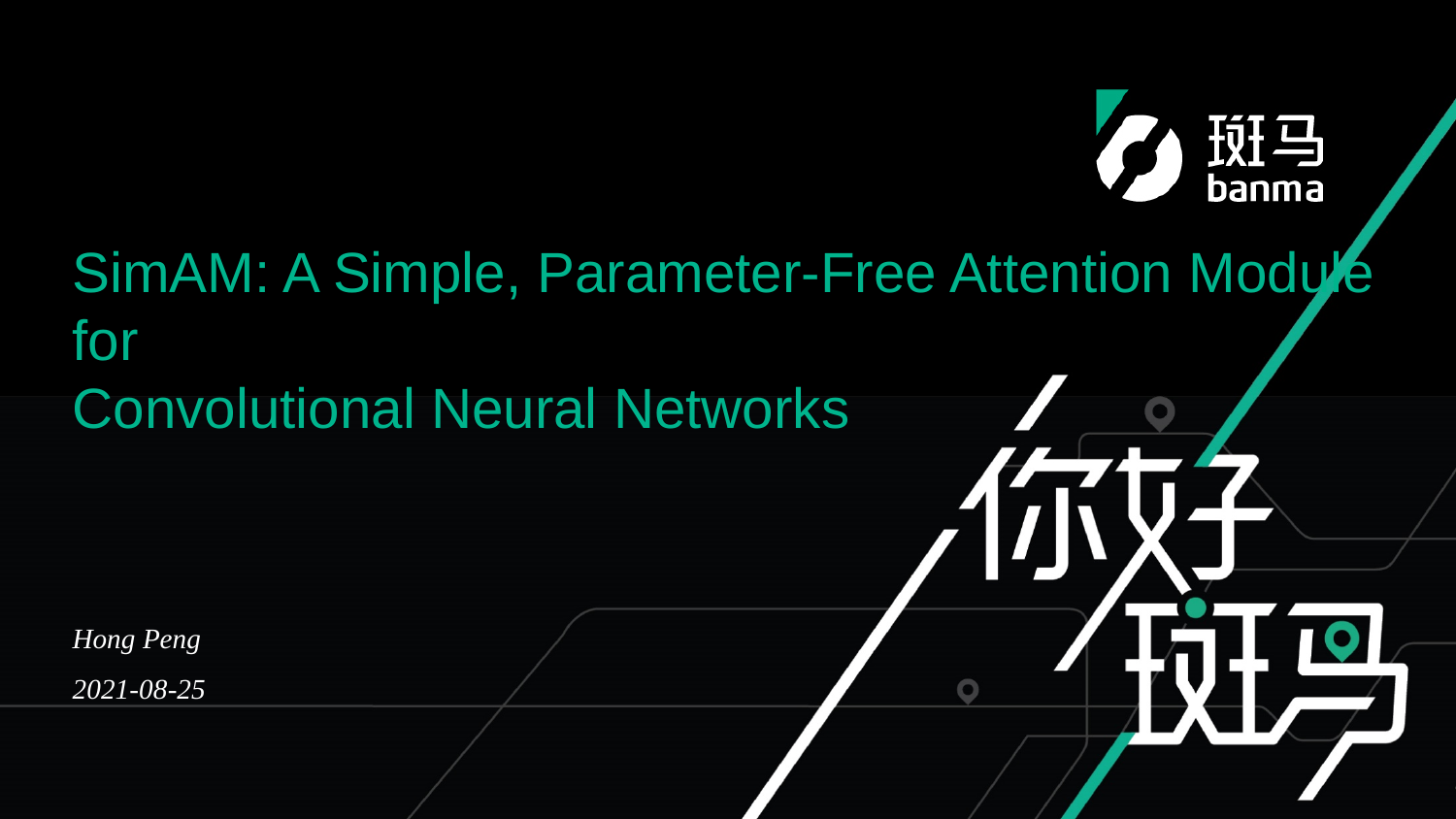

BBAAD9C20180234D78A0072836F0BB40B2B9B2041CC96B20A5D98C35B11D2BA5FB49BD38D16E3B0622E92508C84687EB90F921DA11D03BA11BBFC23A7C2E2BDC24FC46ADC12DD64784A92FA76F024A424600ECB5725B6F25F8E6C1977016AC48D8862698FE3
# SimAM: A Simple, Parameter-Free Attention Module for Convolutional Neural Networks
Hong Peng
2021-08-25